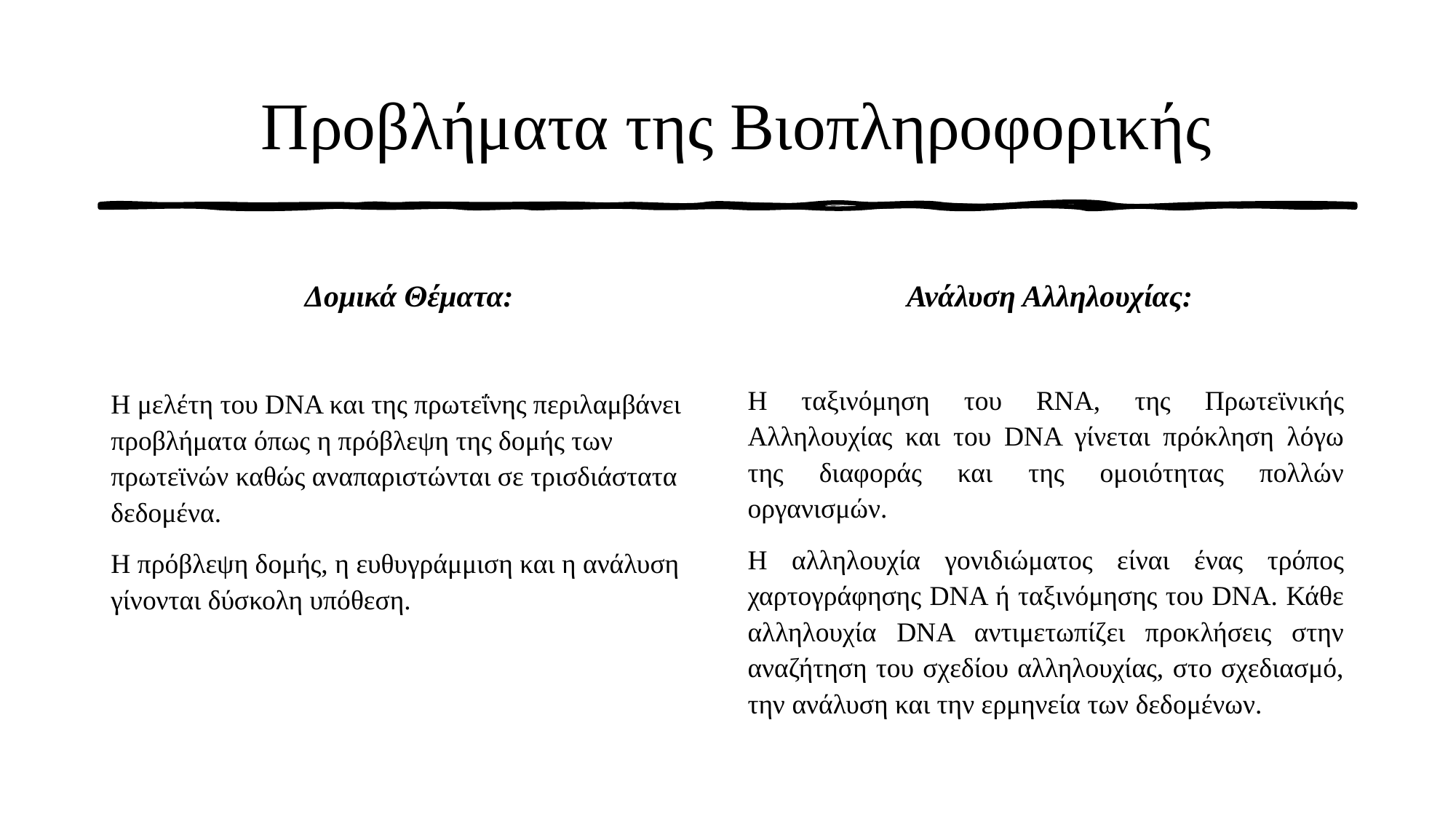

# Προβλήματα της Βιοπληροφορικής
Δομικά Θέματα:

Η μελέτη του DNA και της πρωτεΐνης περιλαμβάνει προβλήματα όπως η πρόβλεψη της δομής των πρωτεϊνών καθώς αναπαριστώνται σε τρισδιάστατα δεδομένα.
Η πρόβλεψη δομής, η ευθυγράμμιση και η ανάλυση γίνονται δύσκολη υπόθεση.

 Ανάλυση Αλληλουχίας:

Η ταξινόμηση του RNA, της Πρωτεϊνικής Αλληλουχίας και του DNA γίνεται πρόκληση λόγω της διαφοράς και της ομοιότητας πολλών οργανισμών.
Η αλληλουχία γονιδιώματος είναι ένας τρόπος χαρτογράφησης DNA ή ταξινόμησης του DNA. Κάθε αλληλουχία DNA αντιμετωπίζει προκλήσεις στην αναζήτηση του σχεδίου αλληλουχίας, στο σχεδιασμό, την ανάλυση και την ερμηνεία των δεδομένων.